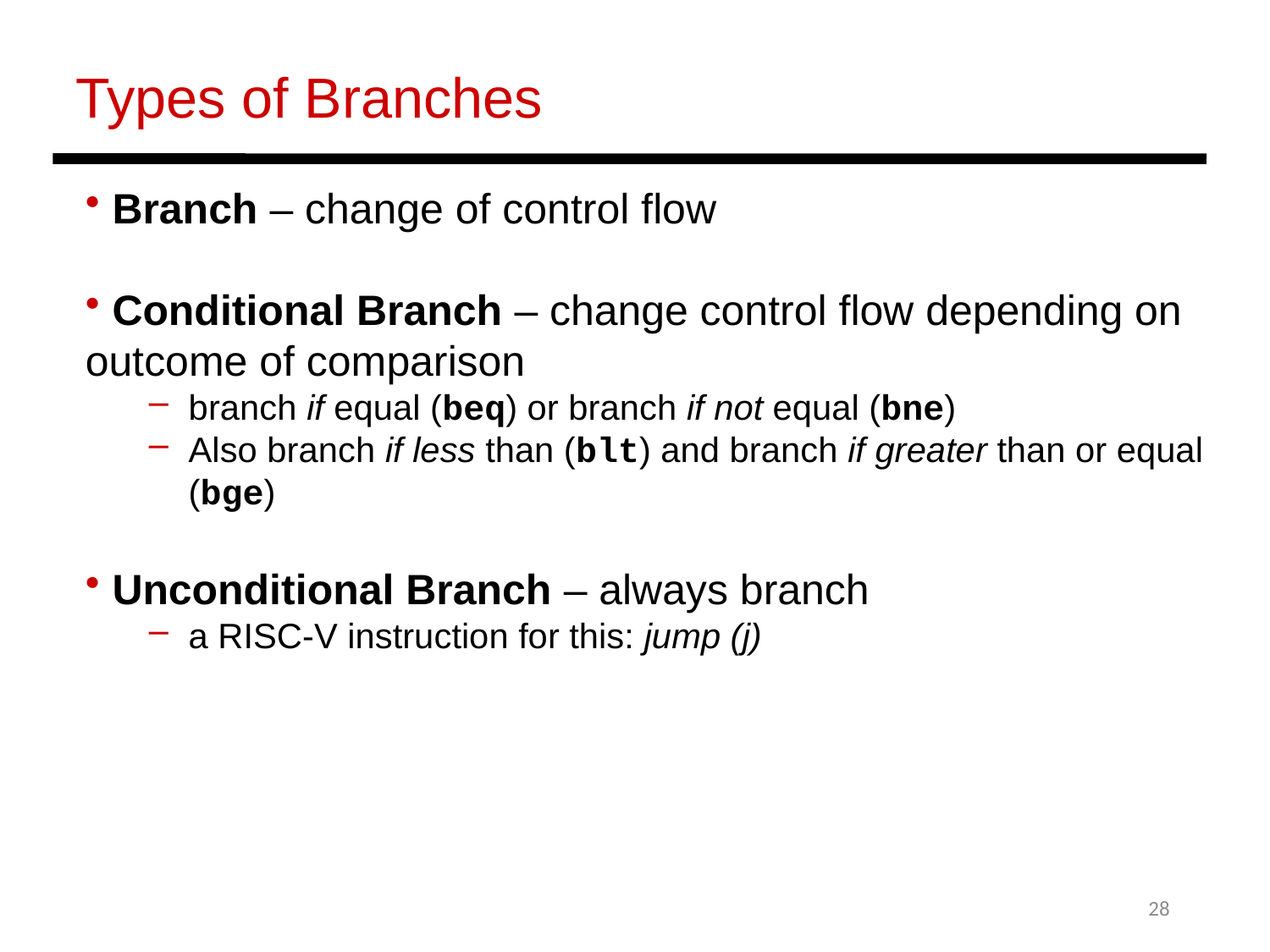

Types of Branches

 Branch – change of control flow

 Conditional Branch – change control flow depending on outcome of comparison
branch if equal (beq) or branch if not equal (bne)
Also branch if less than (blt) and branch if greater than or equal (bge)

 Unconditional Branch – always branch
a RISC-V instruction for this: jump (j)

28